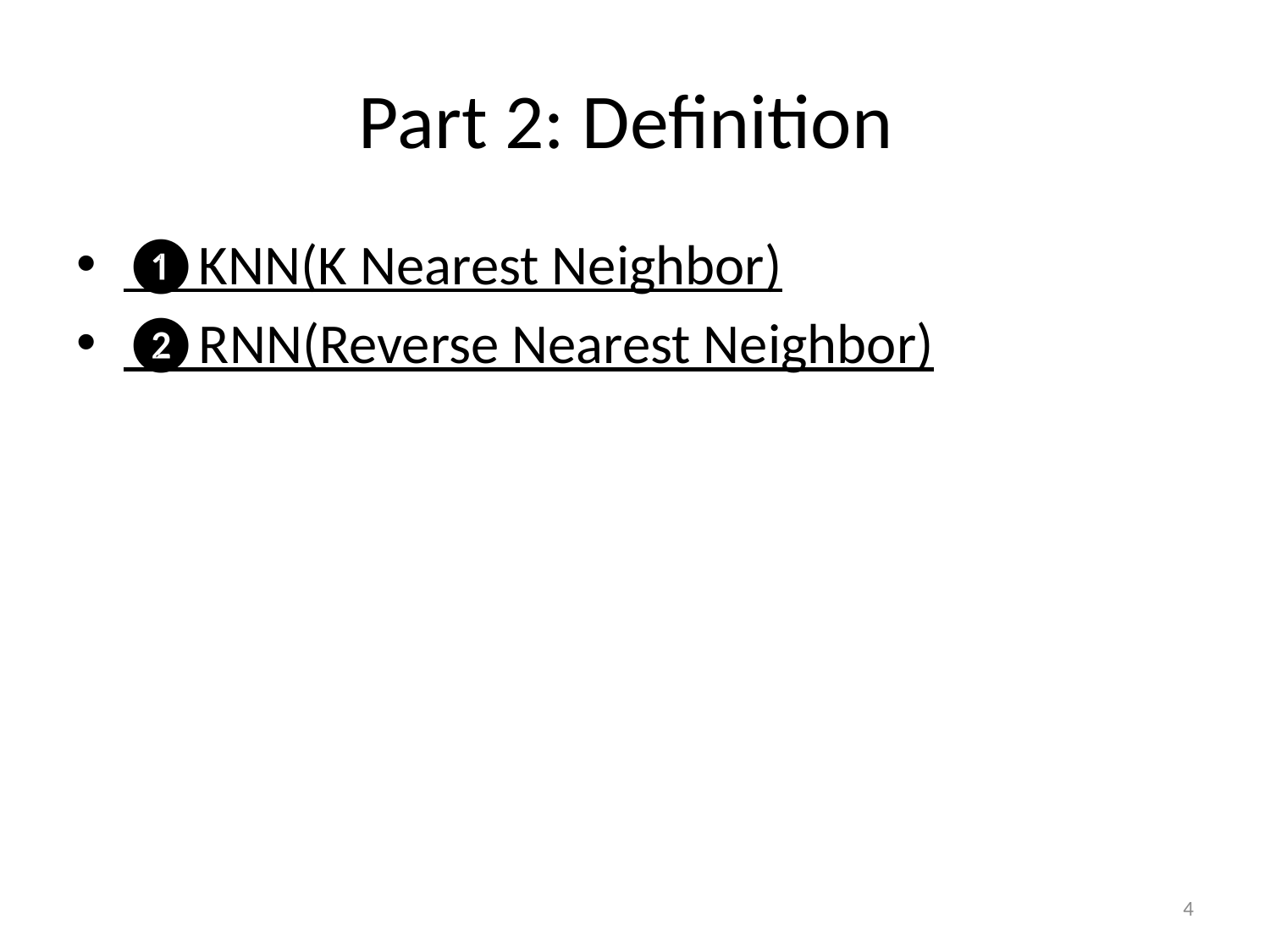

# Part 2: Definition
❶KNN(K Nearest Neighbor)
❷RNN(Reverse Nearest Neighbor)
4